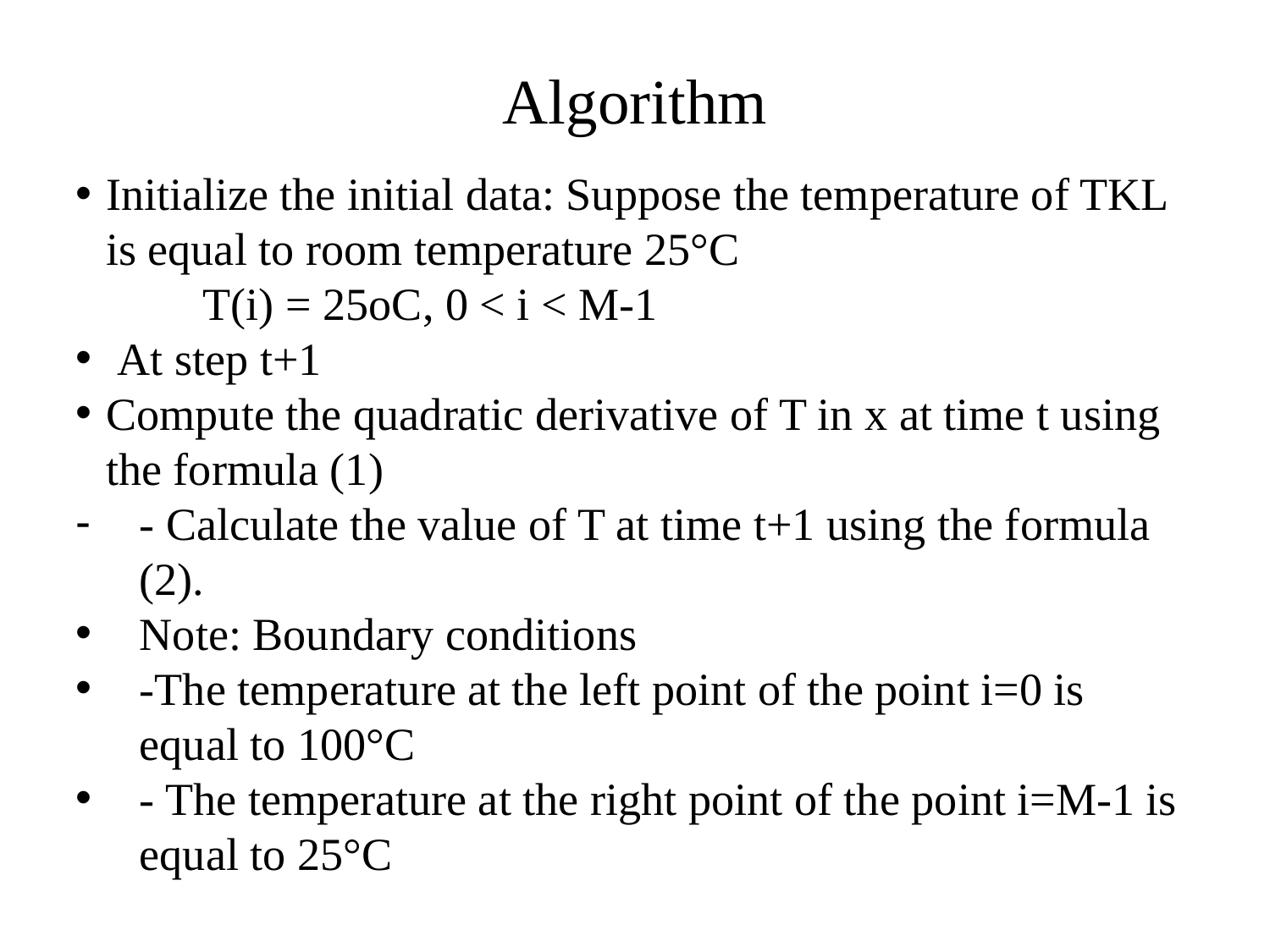

Algorithm
Initialize the initial data: Suppose the temperature of TKL is equal to room temperature 25°C
	T(i) = 25oC, 0 < i < M-1
 At step t+1
Compute the quadratic derivative of T in x at time t using the formula (1)
- Calculate the value of T at time t+1 using the formula (2).
Note: Boundary conditions
-The temperature at the left point of the point i=0 is equal to 100°C
- The temperature at the right point of the point i=M-1 is equal to 25°C